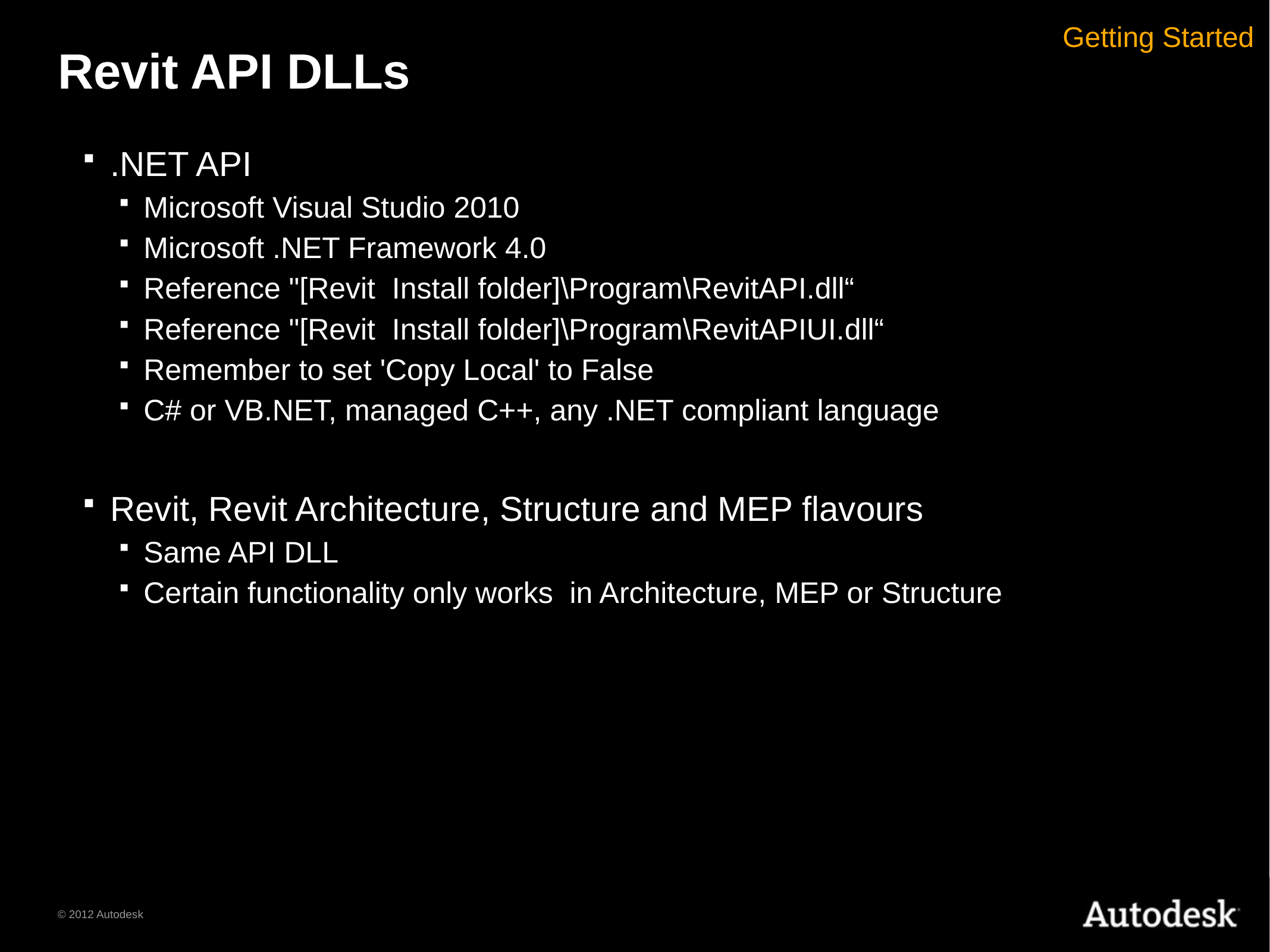

# Revit API DLLs
Getting Started
.NET API
Microsoft Visual Studio 2010
Microsoft .NET Framework 4.0
Reference "[Revit  Install folder]\Program\RevitAPI.dll“
Reference "[Revit  Install folder]\Program\RevitAPIUI.dll“
Remember to set 'Copy Local' to False
C# or VB.NET, managed C++, any .NET compliant language

Revit, Revit Architecture, Structure and MEP flavours
Same API DLL
Certain functionality only works  in Architecture, MEP or Structure